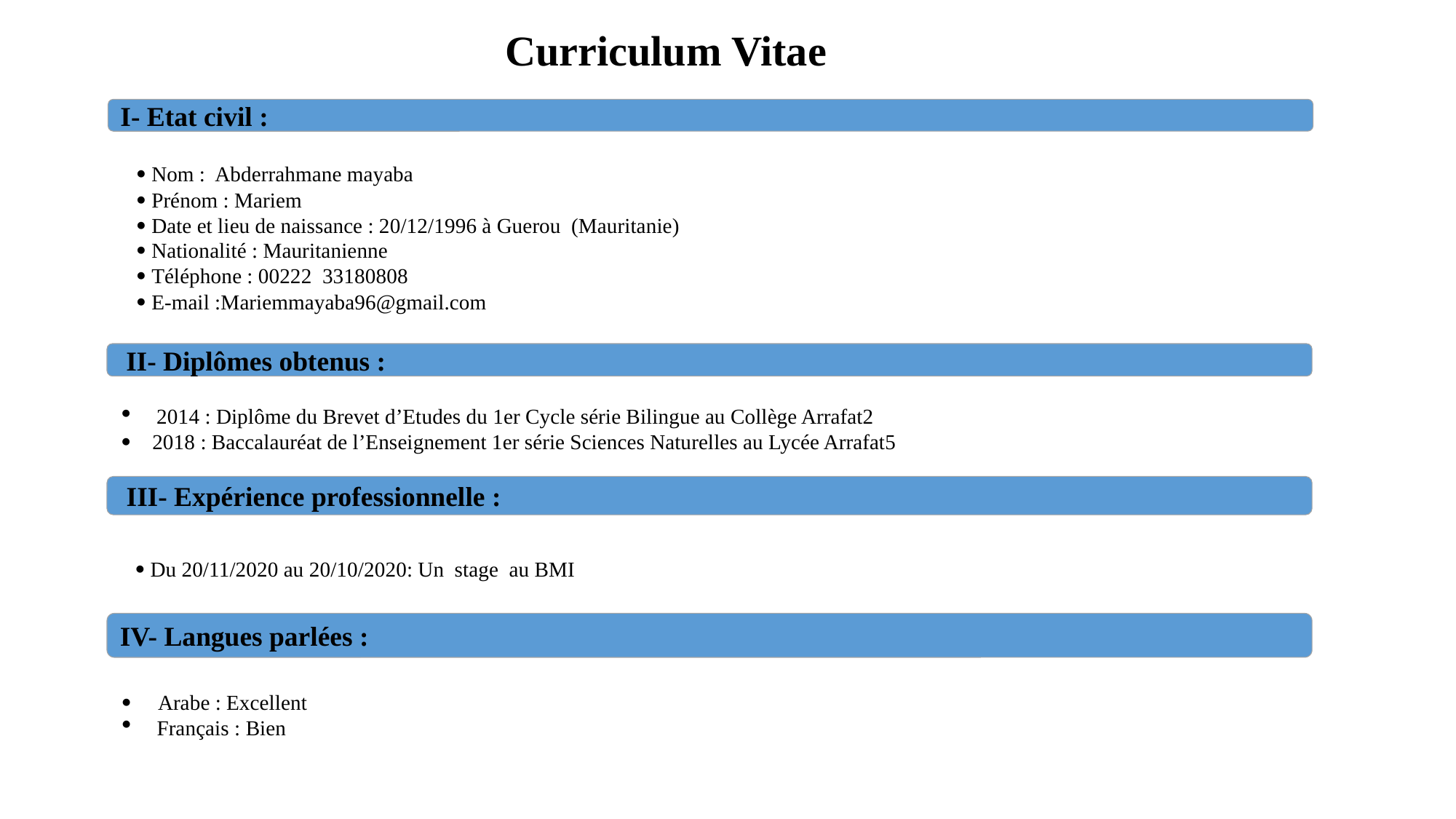

# Curriculum Vitae
I- Etat civil :
• Nom :  Abderrahmane mayaba
• Prénom : Mariem
• Date et lieu de naissance : 20/12/1996 à Guerou  (Mauritanie)
• Nationalité : Mauritanienne
• Téléphone : 00222  33180808
• E-mail :Mariemmayaba96@gmail.com
 II- Diplômes obtenus :
2014 : Diplôme du Brevet d’Etudes du 1er Cycle série Bilingue au Collège Arrafat2
•    2018 : Baccalauréat de l’Enseignement 1er série Sciences Naturelles au Lycée Arrafat5
 III- Expérience professionnelle :
 • Du 20/11/2020 au 20/10/2020: Un  stage  au BMI
IV- Langues parlées :
•     Arabe : Excellent
Français : Bien